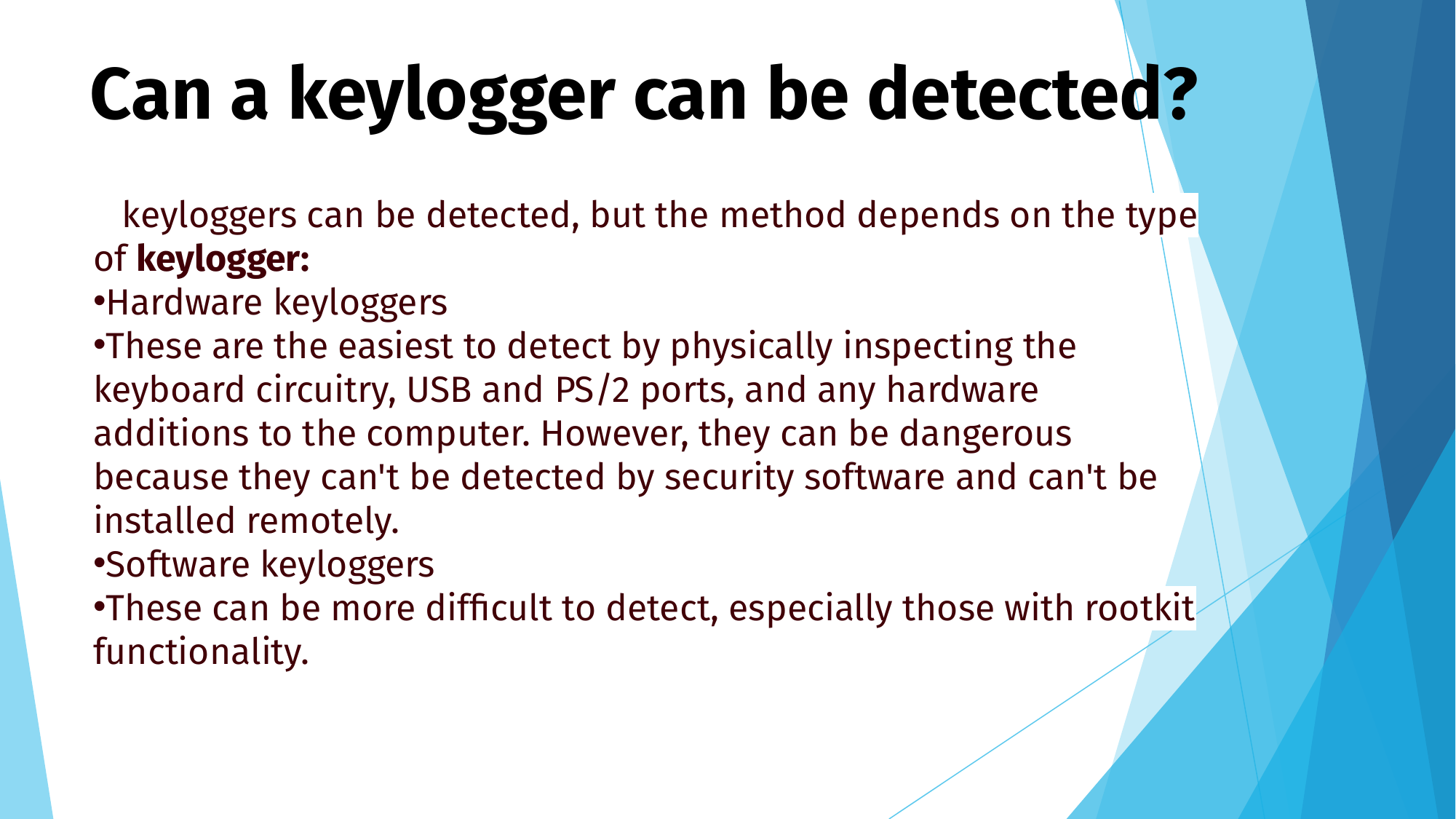

# Can a keylogger can be detected?
   keyloggers can be detected, but the method depends on the type of keylogger:
Hardware keyloggers
These are the easiest to detect by physically inspecting the keyboard circuitry, USB and PS/2 ports, and any hardware additions to the computer. However, they can be dangerous because they can't be detected by security software and can't be installed remotely.
Software keyloggers
These can be more difficult to detect, especially those with rootkit functionality.